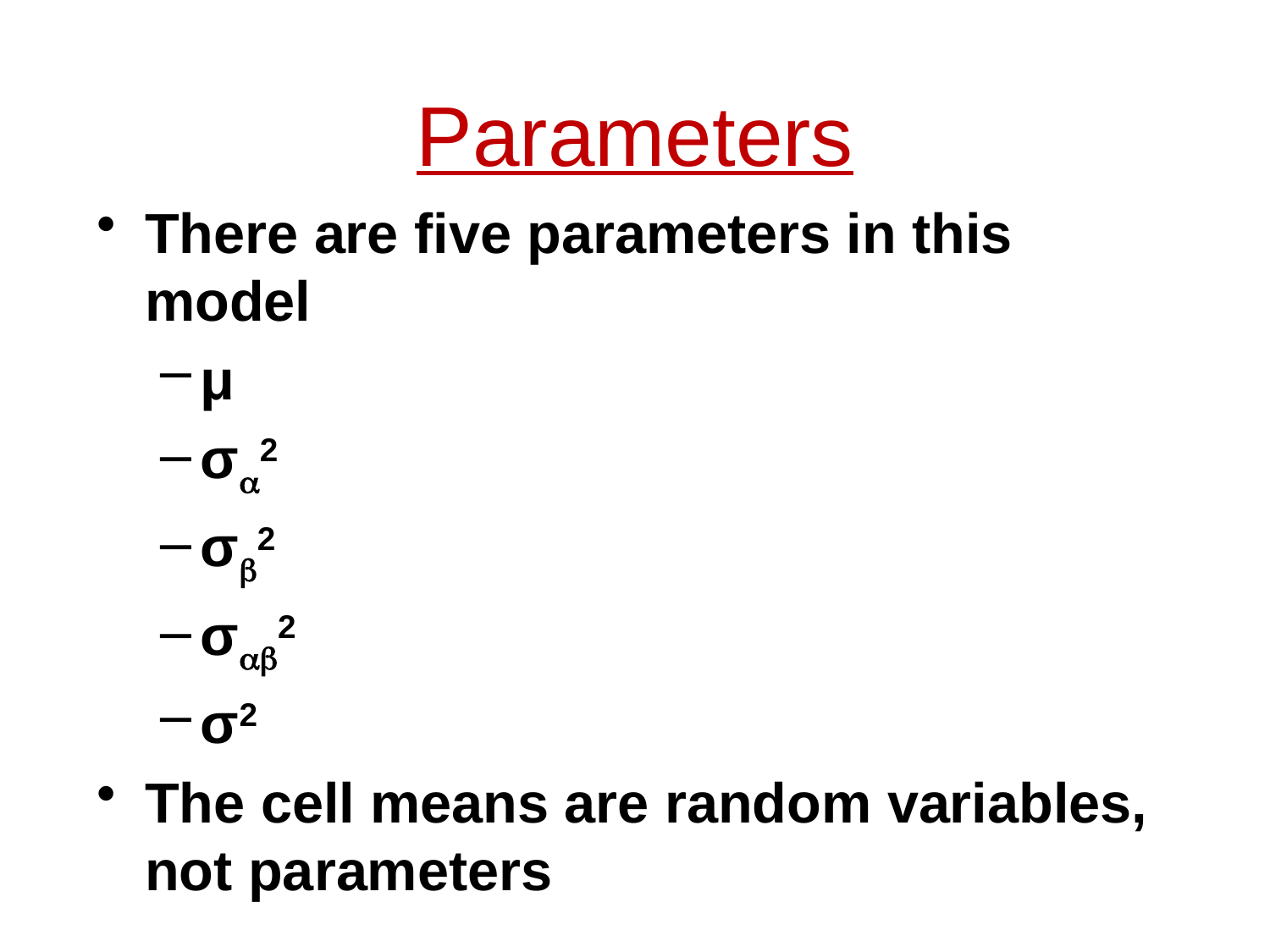

# Parameters
There are five parameters in this model
μ
σα2
σβ2
σαβ2
σ2
The cell means are random variables, not parameters